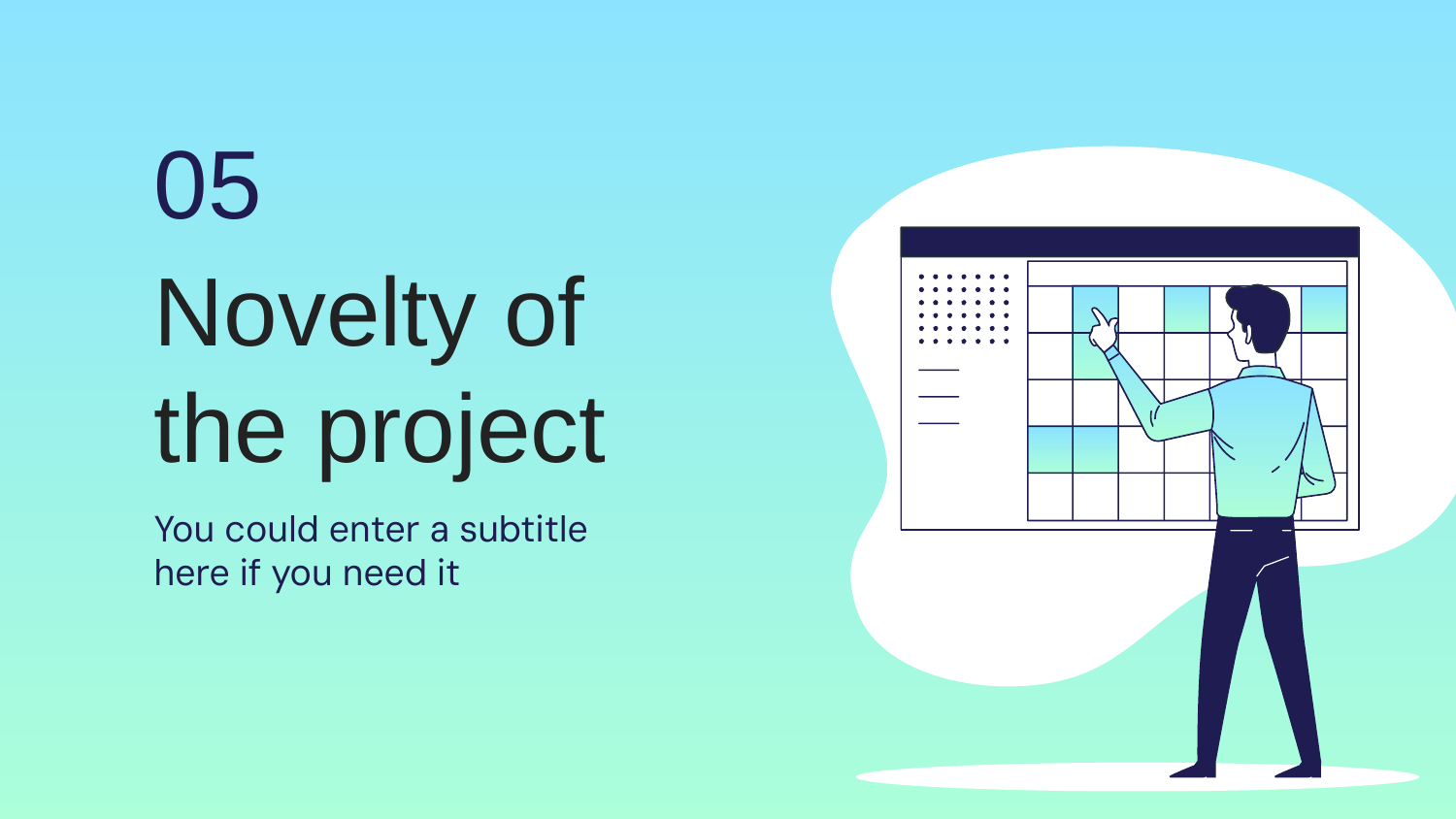

05

# Novelty of the project
You could enter a subtitle here if you need it